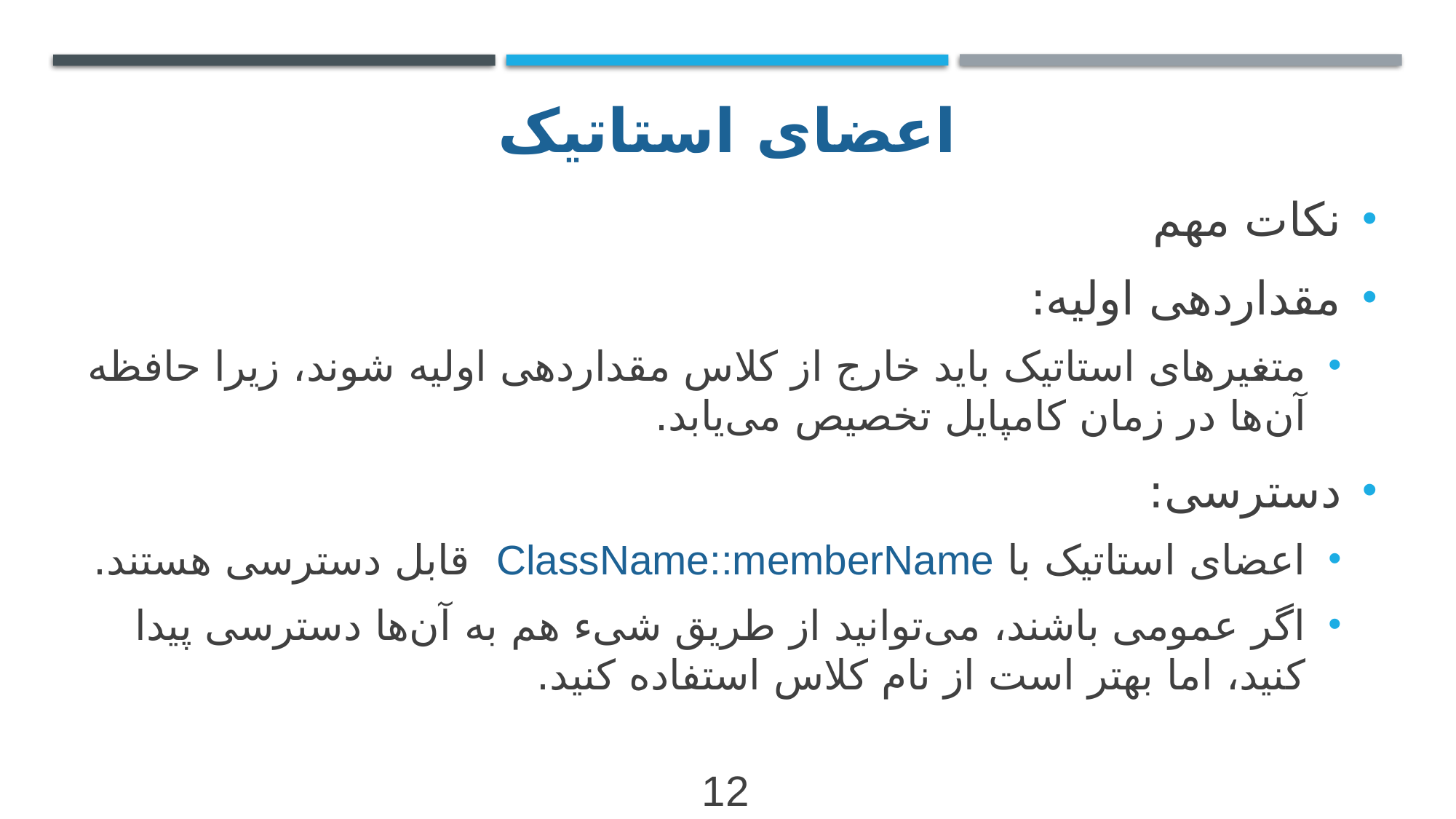

# اعضای استاتیک
نکات مهم
مقداردهی اولیه:
متغیرهای استاتیک باید خارج از کلاس مقداردهی اولیه شوند، زیرا حافظه آن‌ها در زمان کامپایل تخصیص می‌یابد.
دسترسی:
اعضای استاتیک با ClassName::memberName  قابل دسترسی هستند.
اگر عمومی باشند، می‌توانید از طریق شیء هم به آن‌ها دسترسی پیدا کنید، اما بهتر است از نام کلاس استفاده کنید.